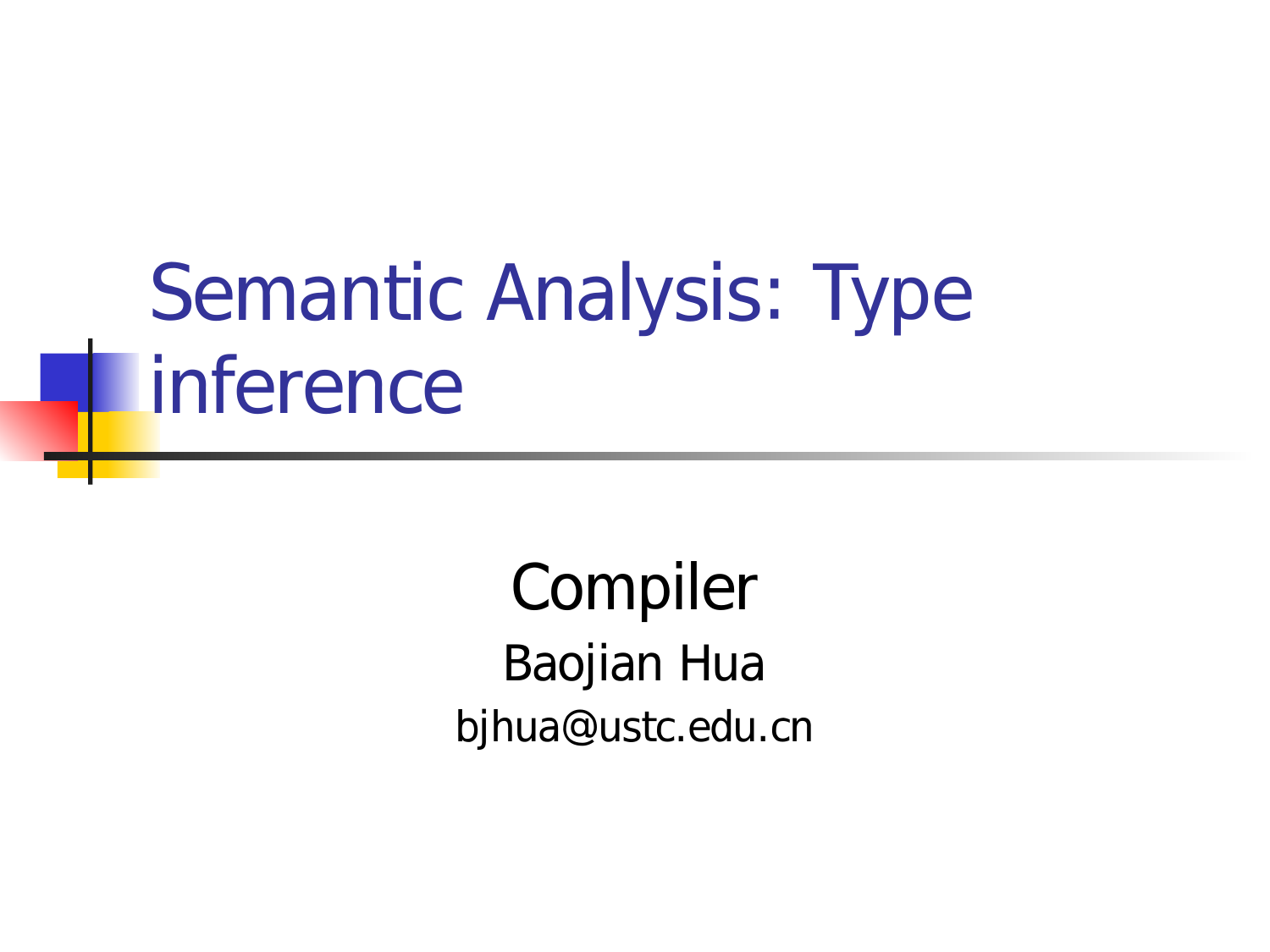

# Semantic Analysis: Type inference
Compiler
Baojian Hua
bjhua@ustc.edu.cn